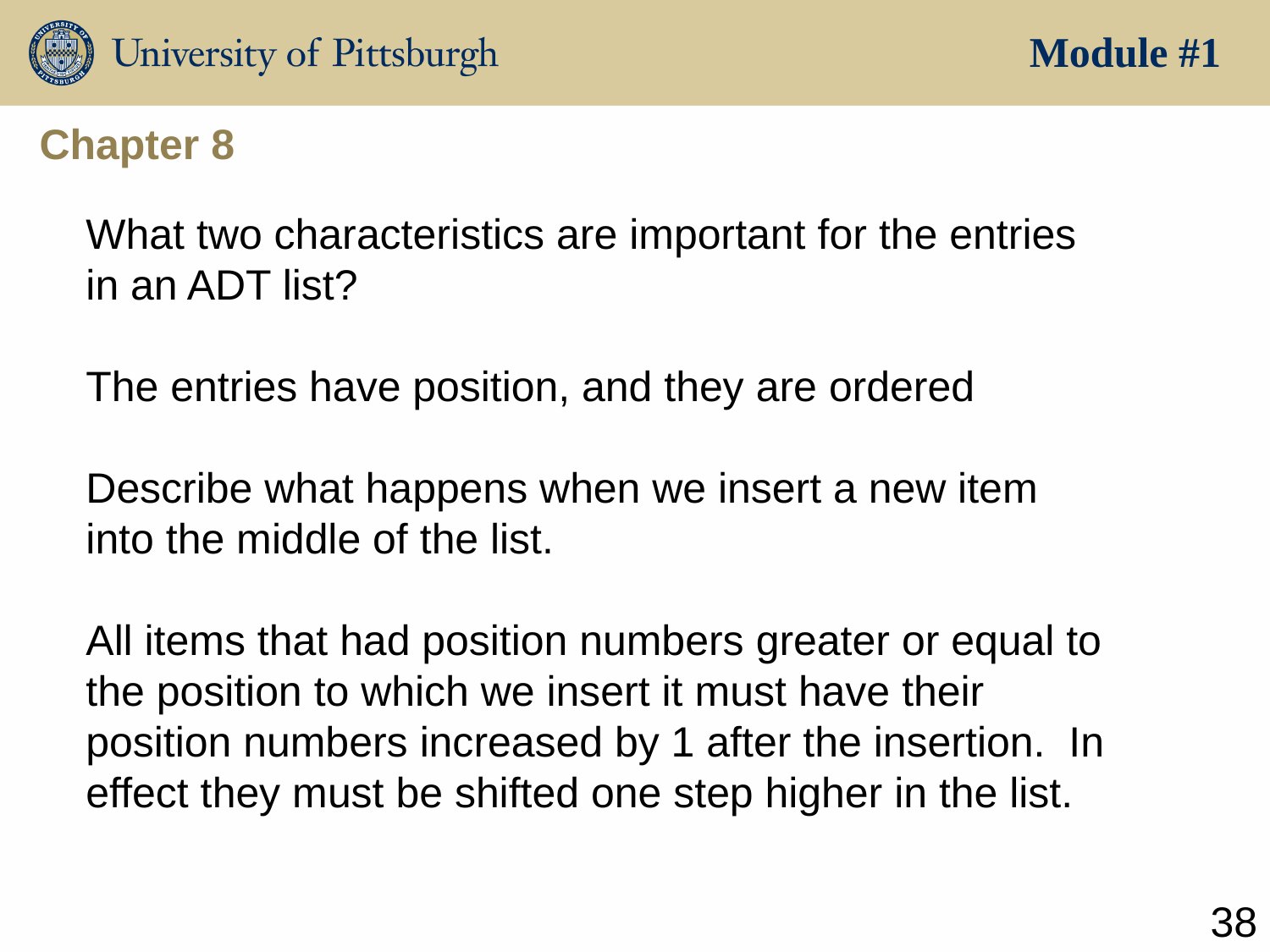

Module #1

Chapter 8
What two characteristics are important for the entries in an ADT list?

The entries have position, and they are ordered

Describe what happens when we insert a new item into the middle of the list.

All items that had position numbers greater or equal to the position to which we insert it must have their position numbers increased by 1 after the insertion.  In effect they must be shifted one step higher in the list.

38